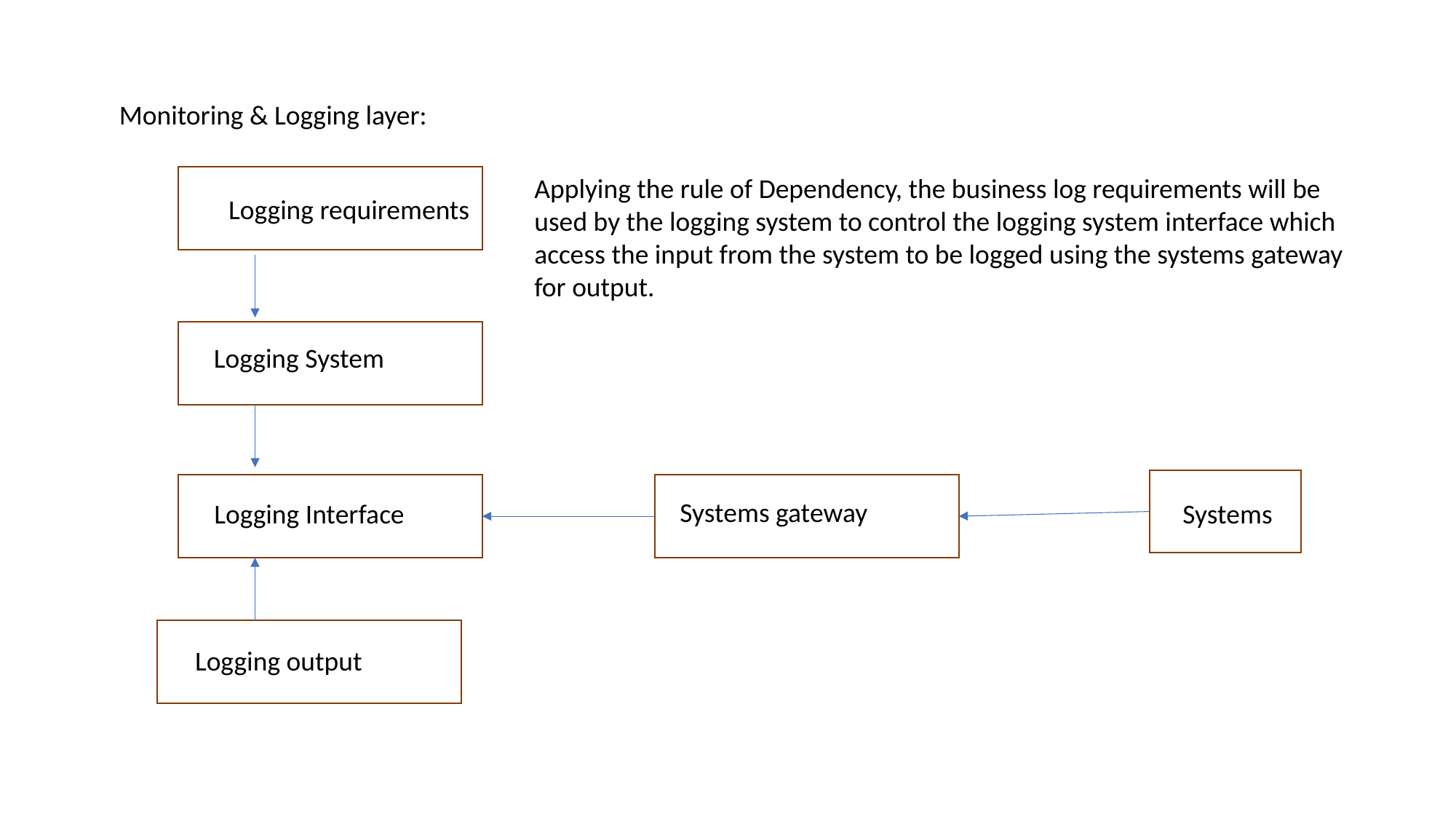

Monitoring & Logging layer:
Applying the rule of Dependency, the business log requirements will be used by the logging system to control the logging system interface which access the input from the system to be logged using the systems gateway for output.

Logging requirements

Logging System

Systems gateway
Logging Interface
Systems

Logging output